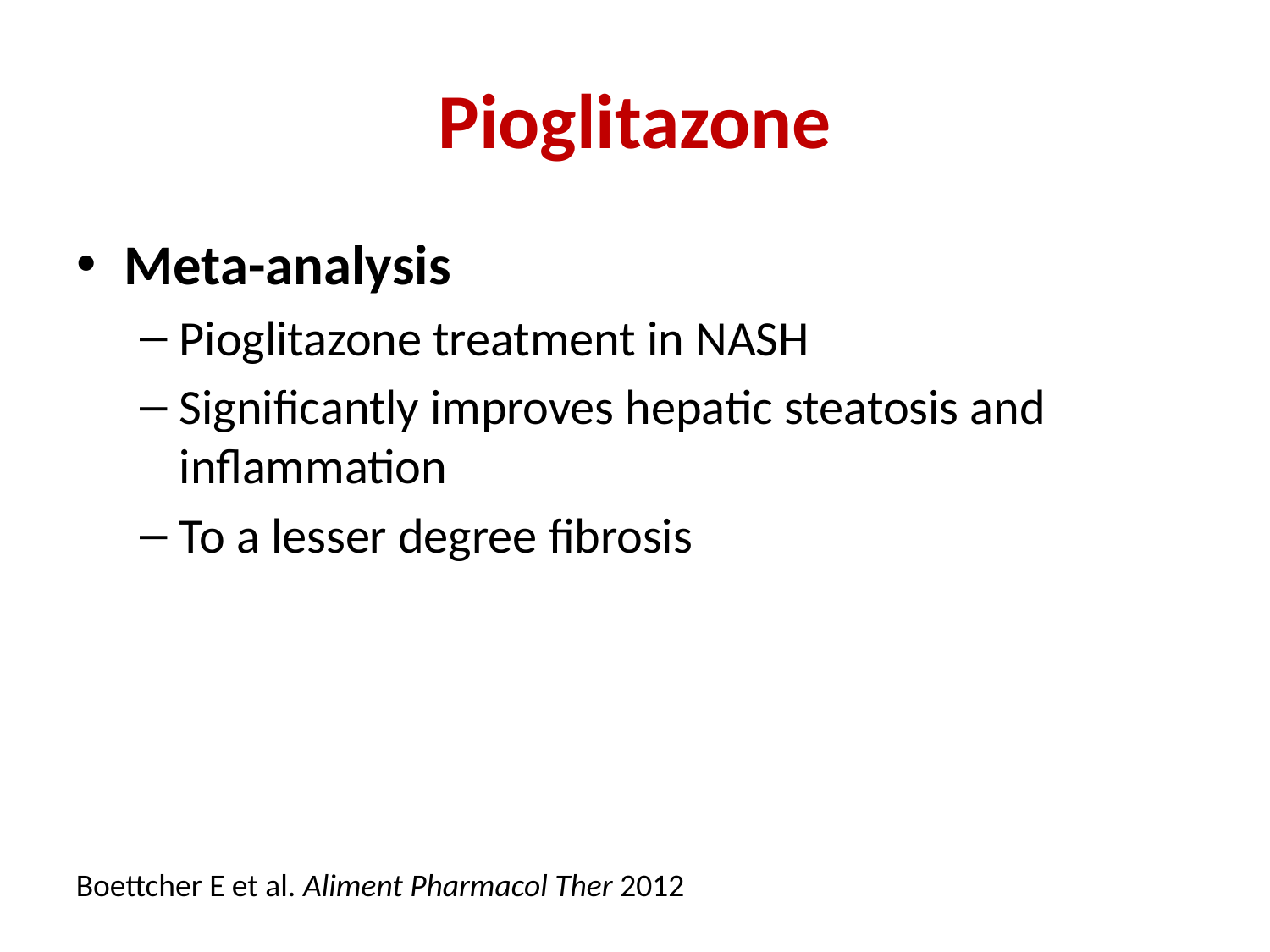

# Pioglitazone
Meta-analysis
Pioglitazone treatment in NASH
Significantly improves hepatic steatosis and inflammation
To a lesser degree fibrosis

Boettcher E et al. Aliment Pharmacol Ther 2012